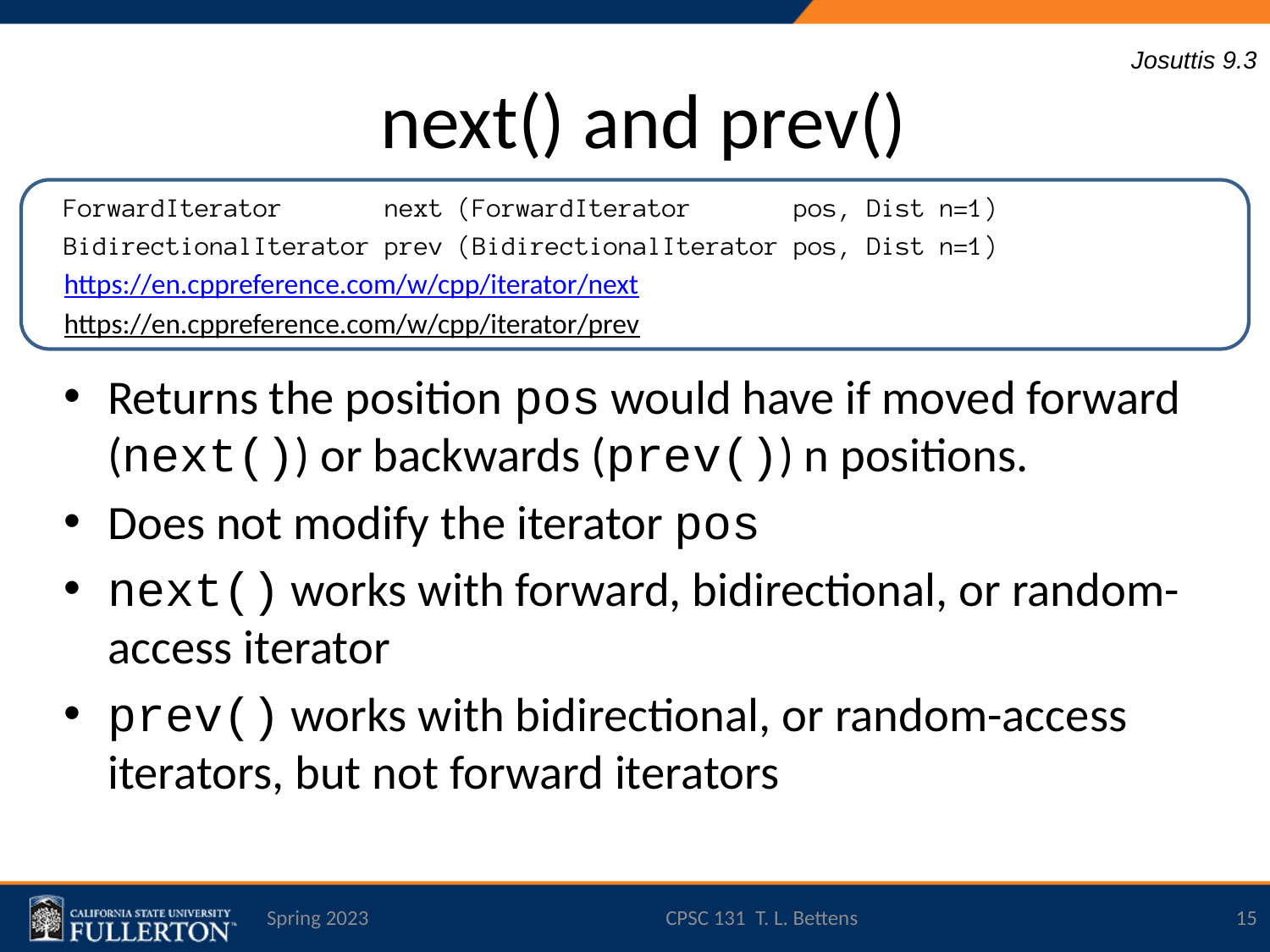

# next() and prev()
Josuttis 9.3

ForwardIterator       next (ForwardIterator       pos, Dist n=1)
BidirectionalIterator prev (BidirectionalIterator pos, Dist n=1)
https://en.cppreference.com/w/cpp/iterator/next
https://en.cppreference.com/w/cpp/iterator/prev
Returns the position pos would have if moved forward (next()) or backwards (prev()) n positions.
Does not modify the iterator pos
next() works with forward, bidirectional, or random-access iterator
prev() works with bidirectional, or random-access iterators, but not forward iterators
Spring 2023
CPSC 131  T. L. Bettens
15